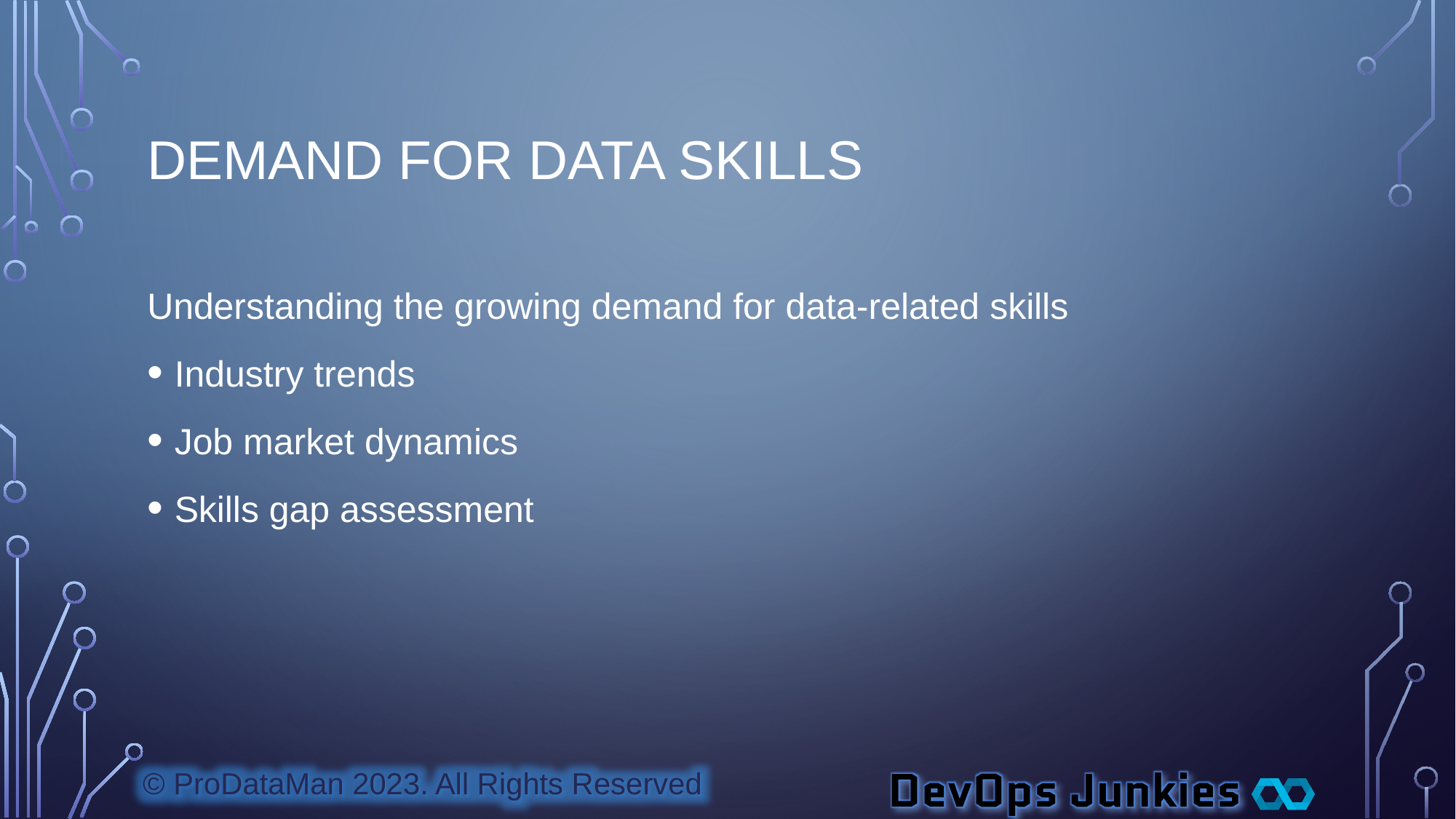

# Demand for Data Skills
Understanding the growing demand for data-related skills
Industry trends
Job market dynamics
Skills gap assessment